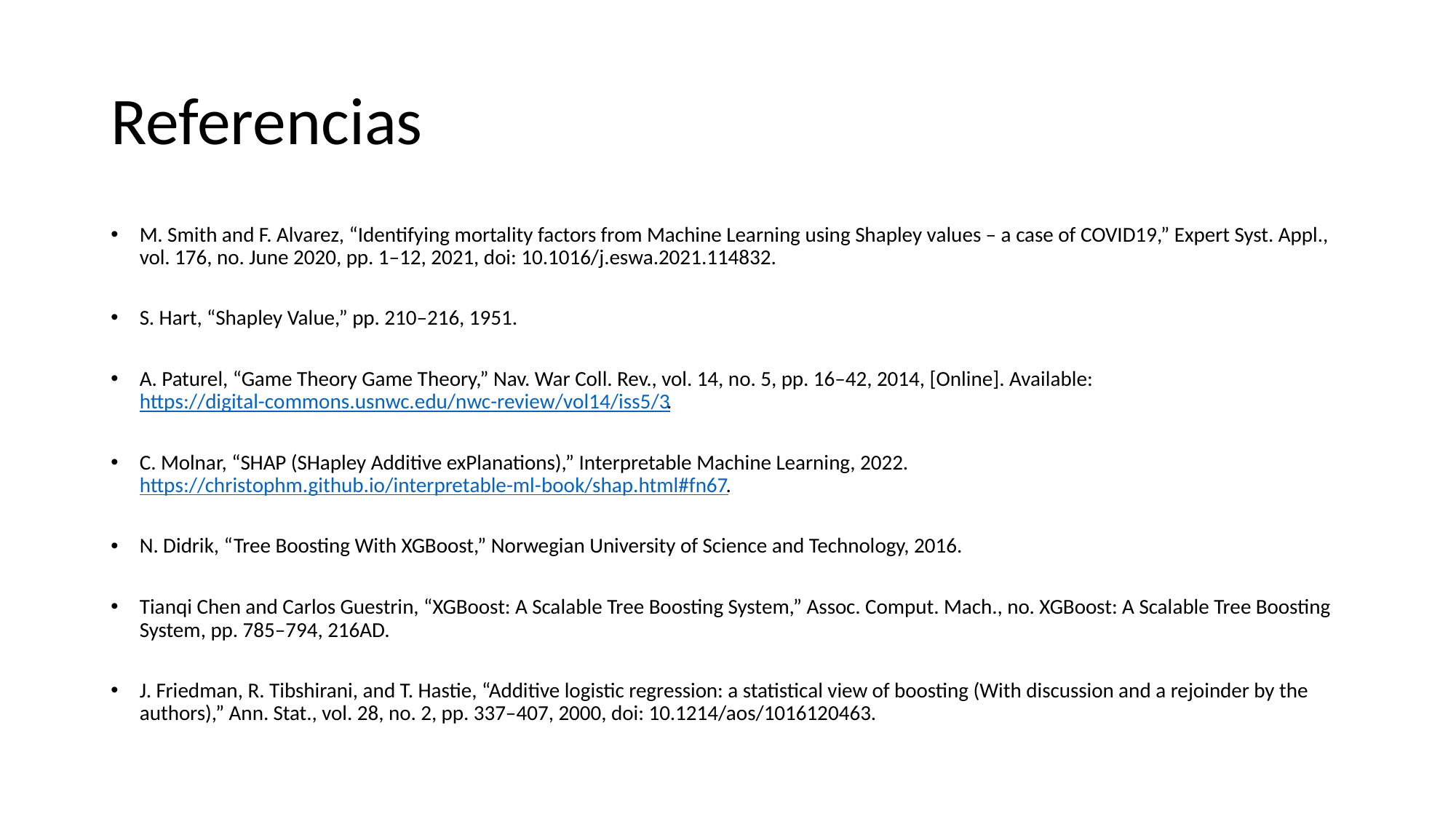

# Referencias
M. Smith and F. Alvarez, “Identifying mortality factors from Machine Learning using Shapley values – a case of COVID19,” Expert Syst. Appl., vol. 176, no. June 2020, pp. 1–12, 2021, doi: 10.1016/j.eswa.2021.114832.

S. Hart, “Shapley Value,” pp. 210–216, 1951.

A. Paturel, “Game Theory Game Theory,” Nav. War Coll. Rev., vol. 14, no. 5, pp. 16–42, 2014, [Online]. Available: https://digital-commons.usnwc.edu/nwc-review/vol14/iss5/3.

C. Molnar, “SHAP (SHapley Additive exPlanations),” Interpretable Machine Learning, 2022. https://christophm.github.io/interpretable-ml-book/shap.html#fn67.

N. Didrik, “Tree Boosting With XGBoost,” Norwegian University of Science and Technology, 2016.

Tianqi Chen and Carlos Guestrin, “XGBoost: A Scalable Tree Boosting System,” Assoc. Comput. Mach., no. XGBoost: A Scalable Tree Boosting System, pp. 785–794, 216AD.

J. Friedman, R. Tibshirani, and T. Hastie, “Additive logistic regression: a statistical view of boosting (With discussion and a rejoinder by the authors),” Ann. Stat., vol. 28, no. 2, pp. 337–407, 2000, doi: 10.1214/aos/1016120463.